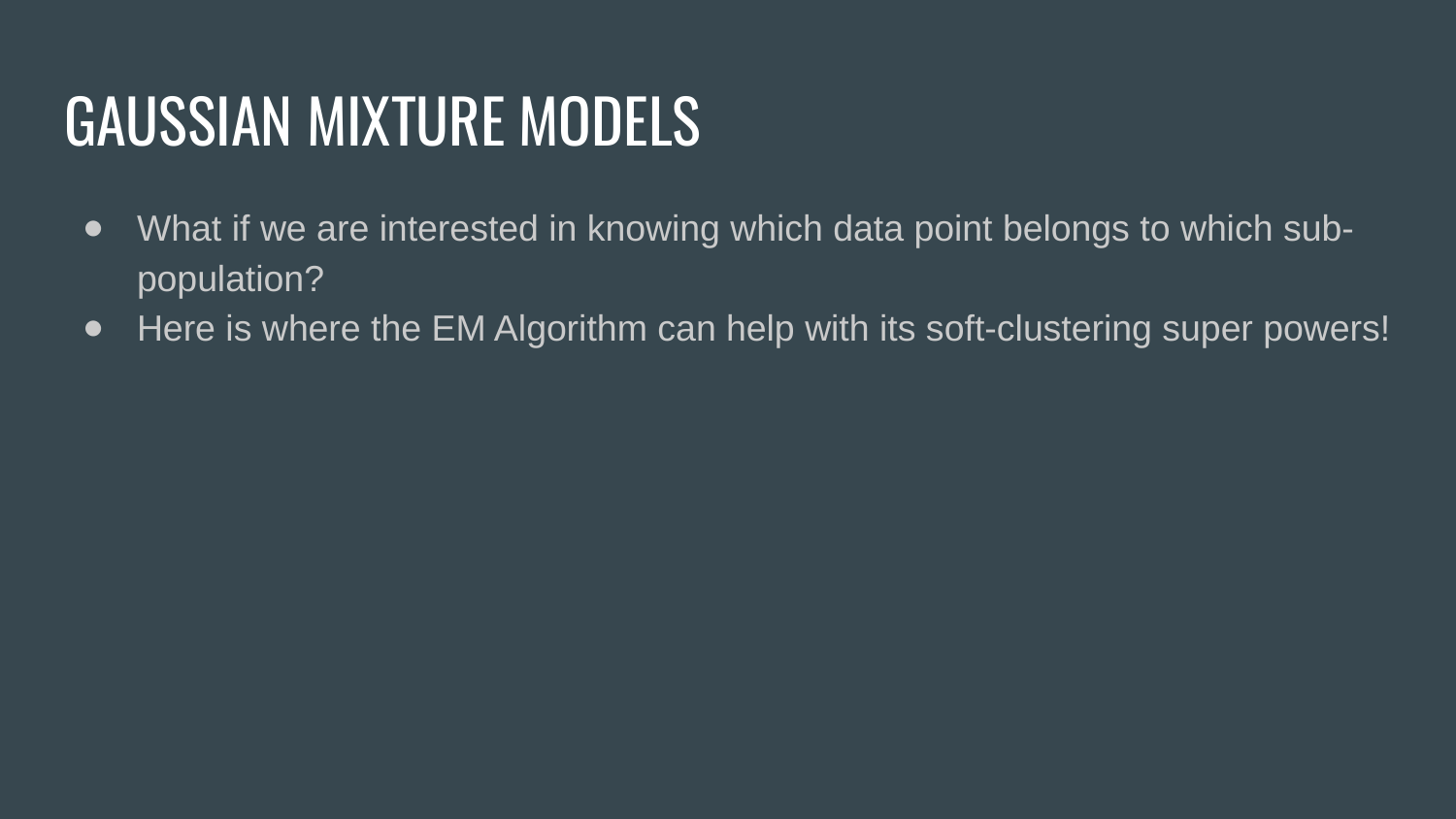

# GAUSSIAN MIXTURE MODELS
What if we are interested in knowing which data point belongs to which sub-population?
Here is where the EM Algorithm can help with its soft-clustering super powers!